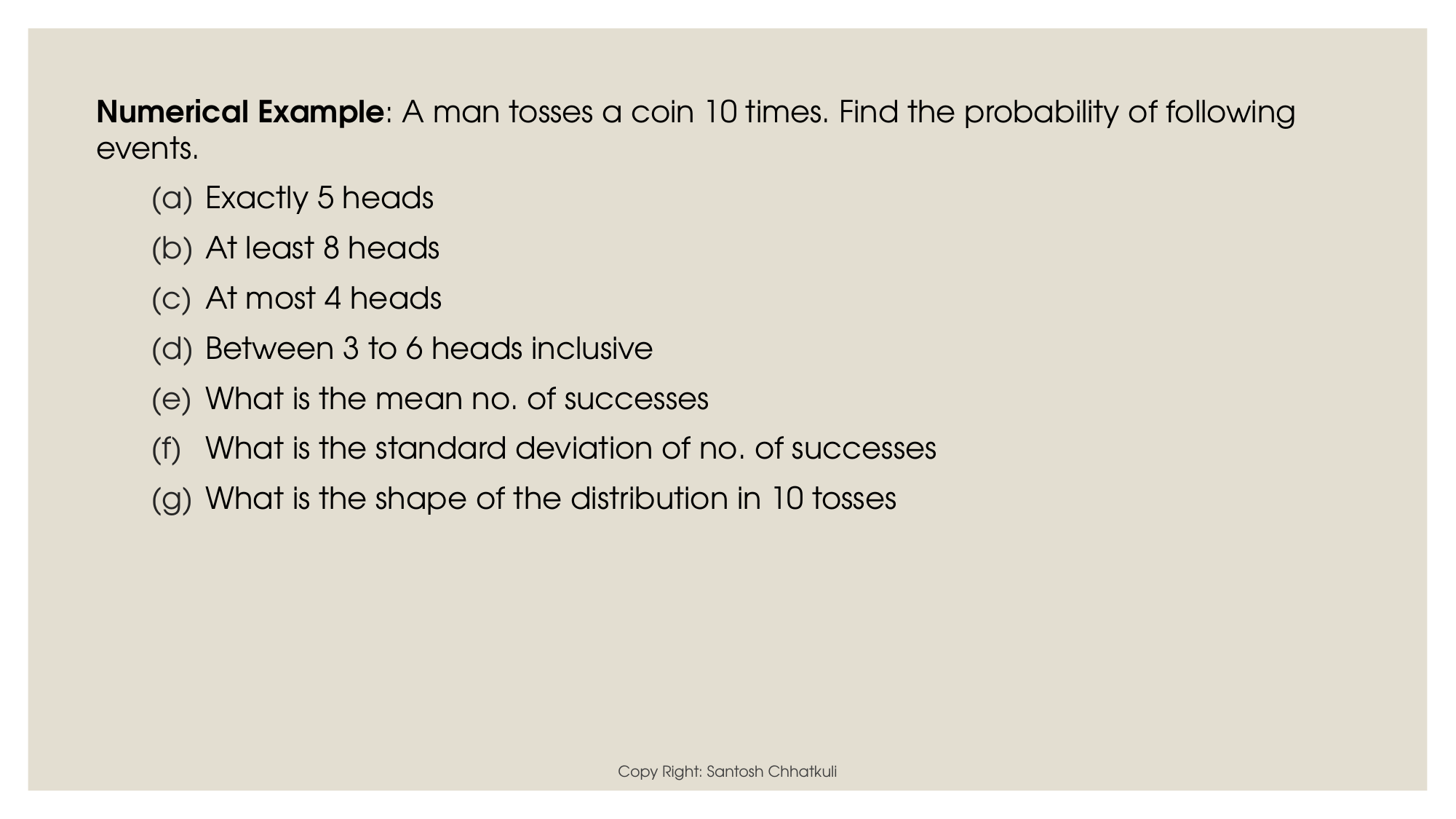

Numerical Example: A man tosses a coin 10 times. Find the probability of following events.
Exactly 5 heads
At least 8 heads
At most 4 heads
Between 3 to 6 heads inclusive
What is the mean no. of successes
What is the standard deviation of no. of successes
What is the shape of the distribution in 10 tosses
Copy Right: Santosh Chhatkuli